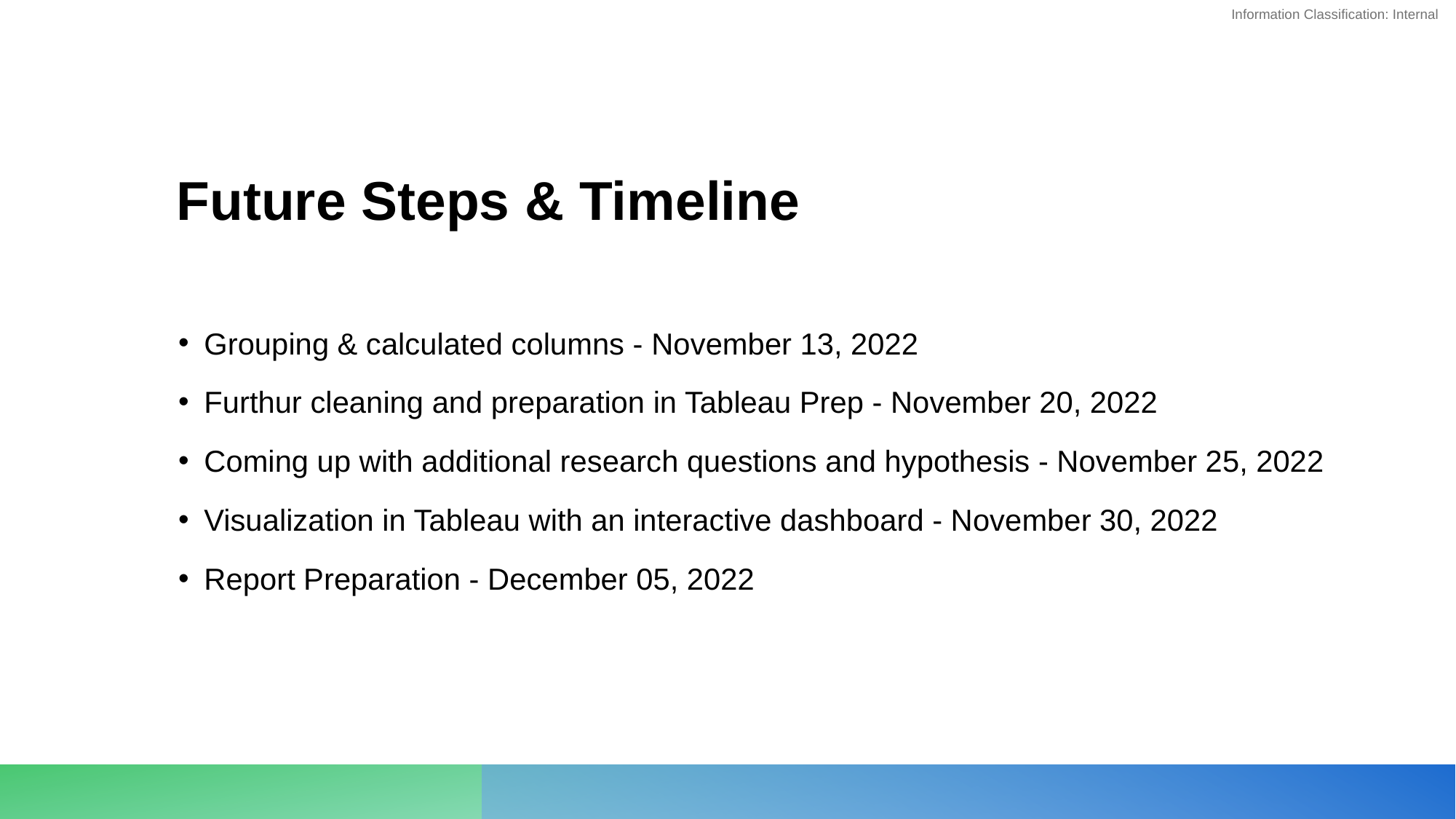

# Future Steps & Timeline

Grouping & calculated columns - November 13, 2022
Furthur cleaning and preparation in Tableau Prep - November 20, 2022
Coming up with additional research questions and hypothesis - November 25, 2022
Visualization in Tableau with an interactive dashboard - November 30, 2022
Report Preparation - December 05, 2022